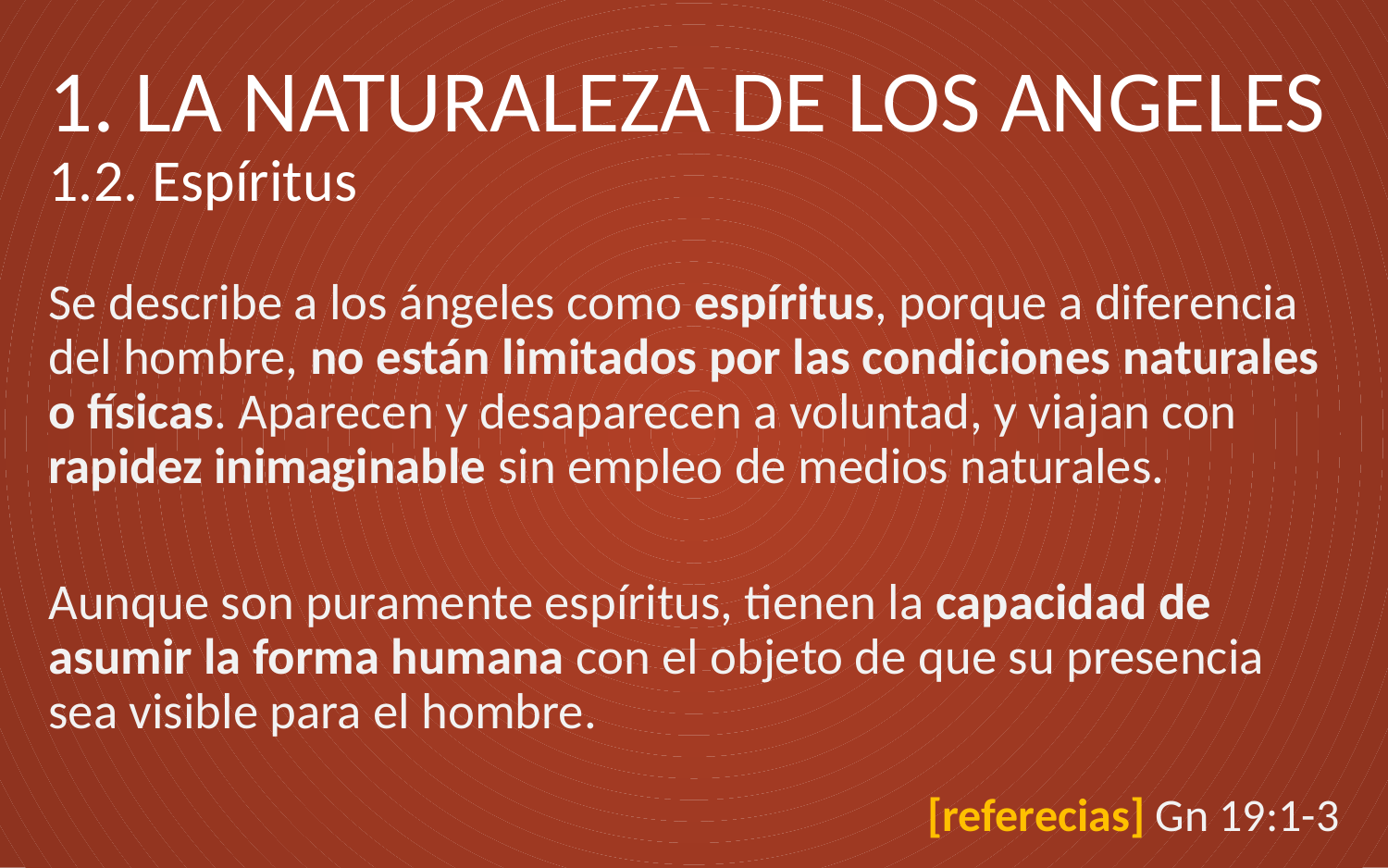

# 1. LA NATURALEZA DE LOS ANGELES 1.2. Espíritus
Se describe a los ángeles como espíritus, porque a diferencia del hombre, no están limitados por las condiciones naturales o físicas. Aparecen y desaparecen a voluntad, y viajan con rapidez inimaginable sin empleo de medios naturales.

Aunque son puramente espíritus, tienen la capacidad de asumir la forma humana con el objeto de que su presencia sea visible para el hombre.
[referecias] Gn 19:1-3